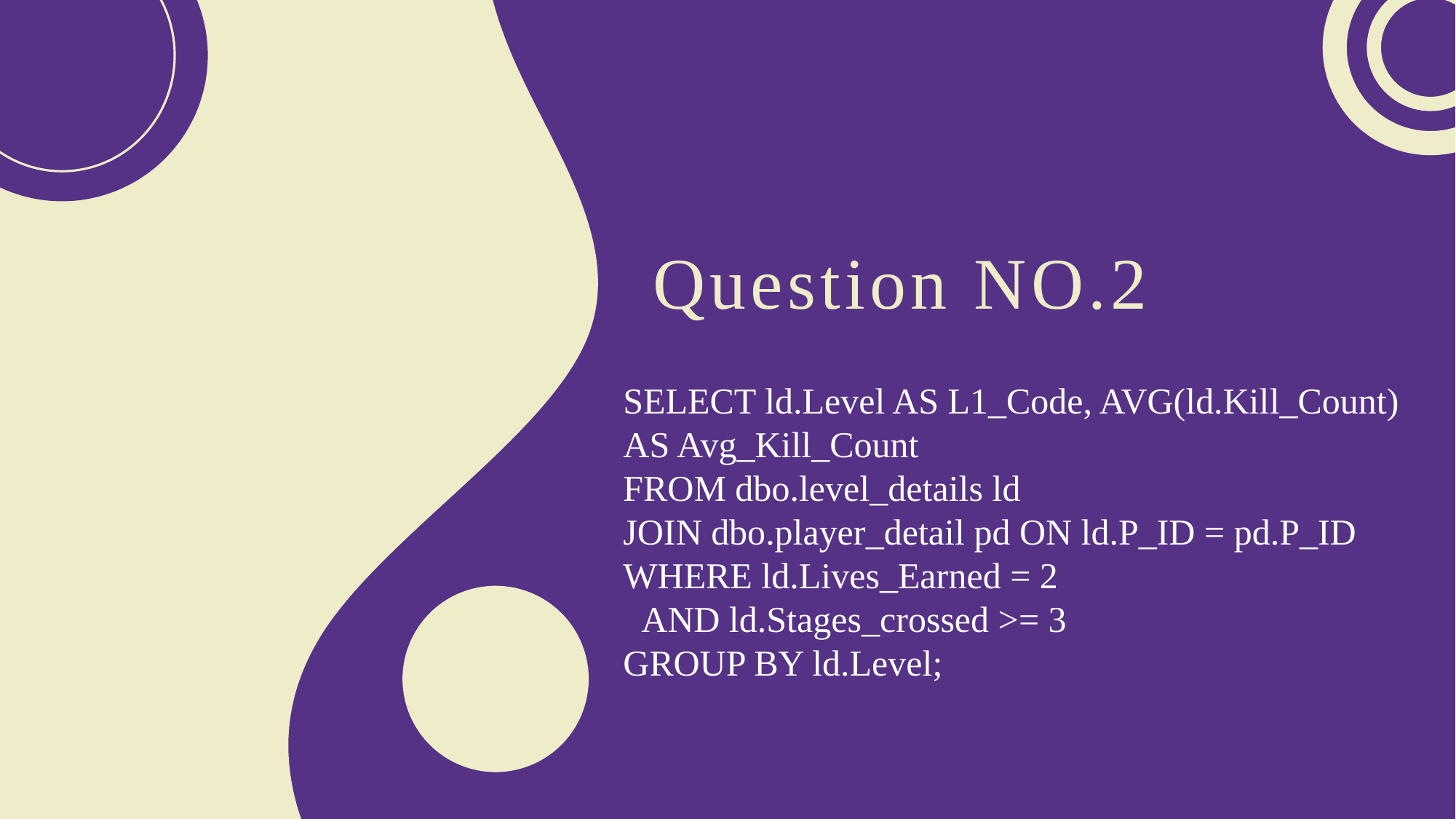

Question NO.2
SELECT ld.Level AS L1_Code, AVG(ld.Kill_Count) AS Avg_Kill_Count
FROM dbo.level_details ld
JOIN dbo.player_detail pd ON ld.P_ID = pd.P_ID
WHERE ld.Lives_Earned = 2
  AND ld.Stages_crossed >= 3
GROUP BY ld.Level;